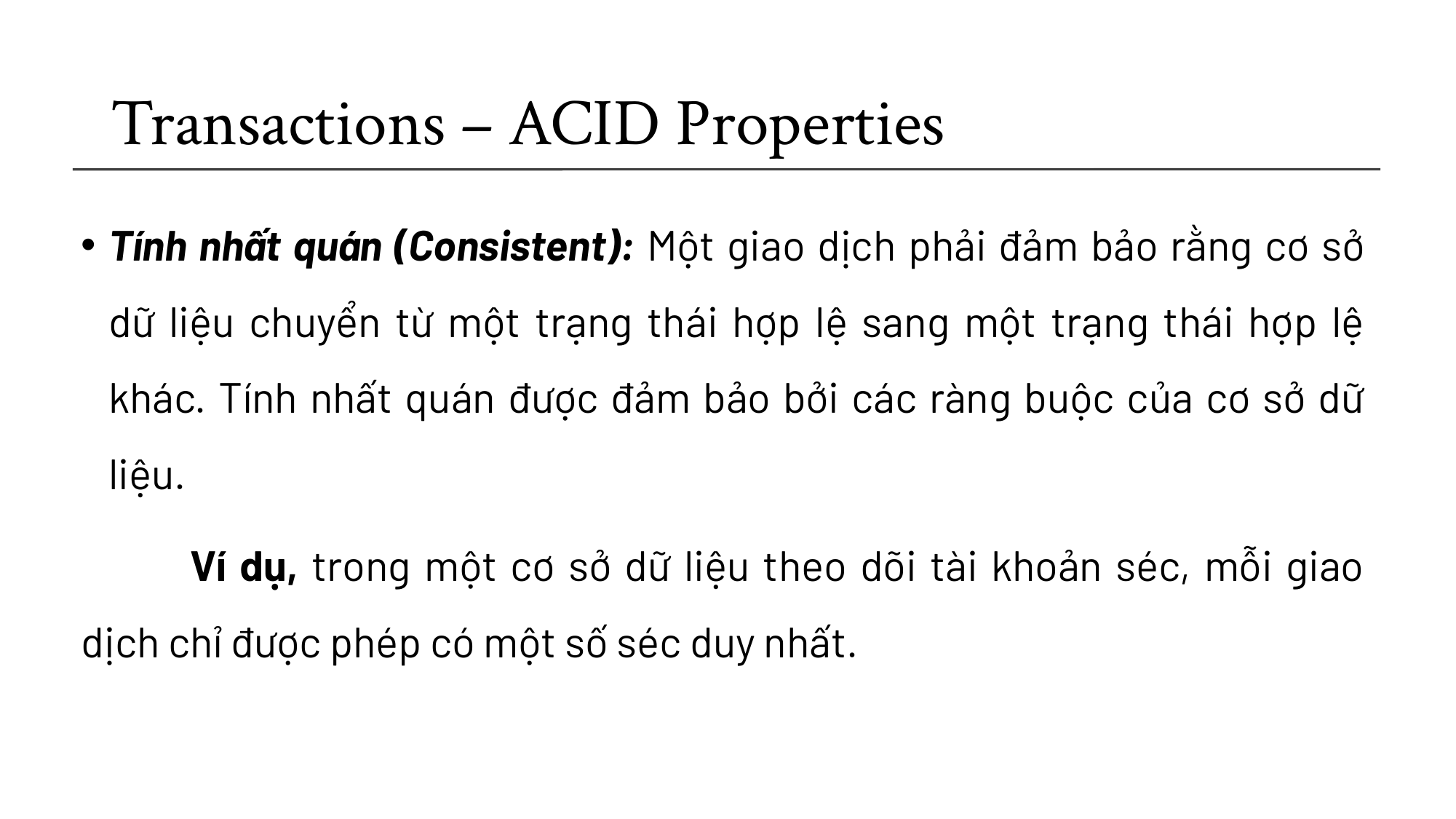

# Transactions – ACID Properties
Tính nhất quán (Consistent): Một giao dịch phải đảm bảo rằng cơ sở dữ liệu chuyển từ một trạng thái hợp lệ sang một trạng thái hợp lệ khác. Tính nhất quán được đảm bảo bởi các ràng buộc của cơ sở dữ liệu.
	Ví dụ, trong một cơ sở dữ liệu theo dõi tài khoản séc, mỗi giao dịch chỉ được phép có một số séc duy nhất.